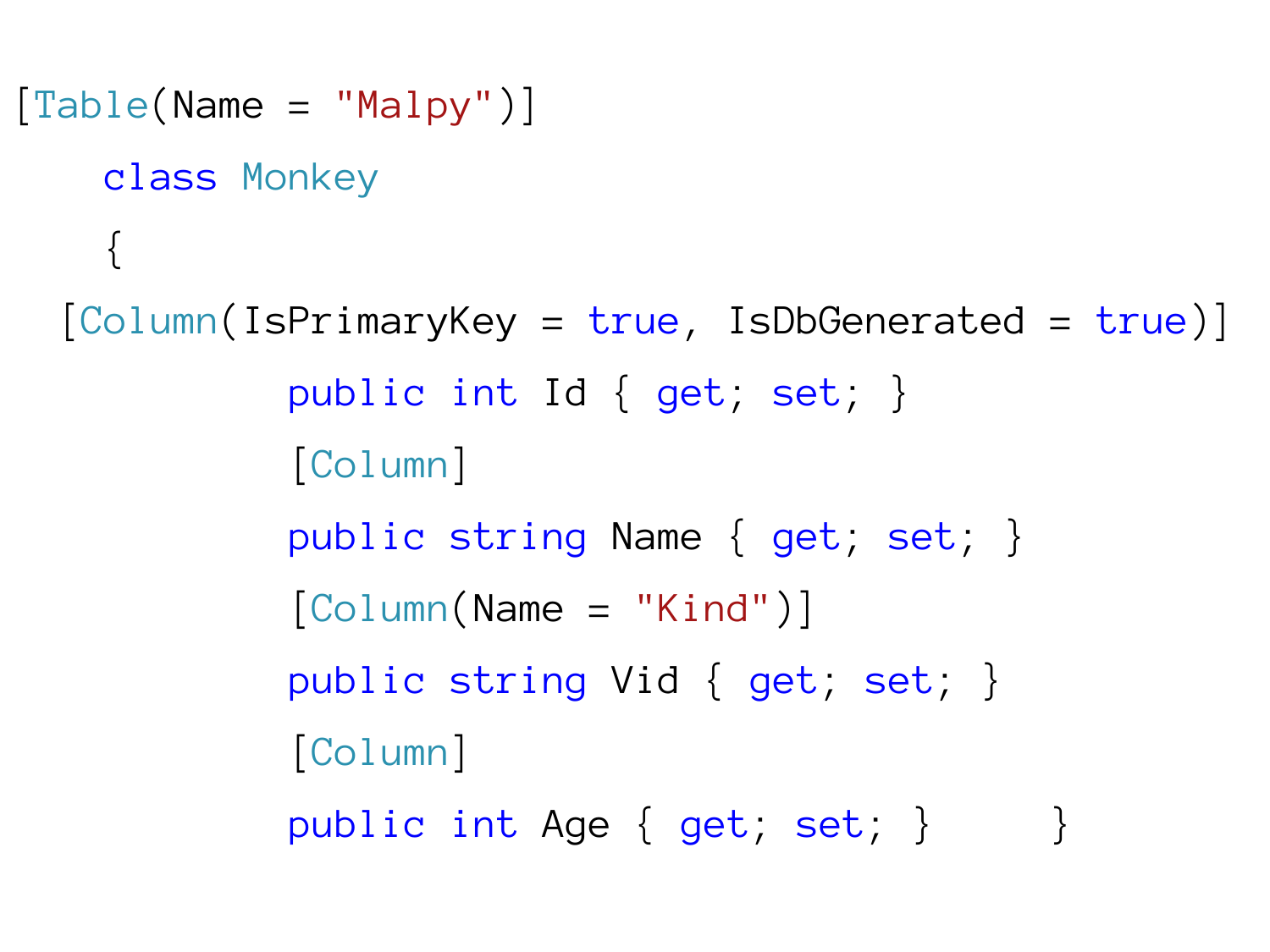

[Table(Name = "Malpy")]
    class Monkey
    {
  [Column(IsPrimaryKey = true, IsDbGenerated = true)]
            public int Id { get; set; }
            [Column]
            public string Name { get; set; }
            [Column(Name = "Kind")]
            public string Vid { get; set; }
            [Column]
            public int Age { get; set; }     }